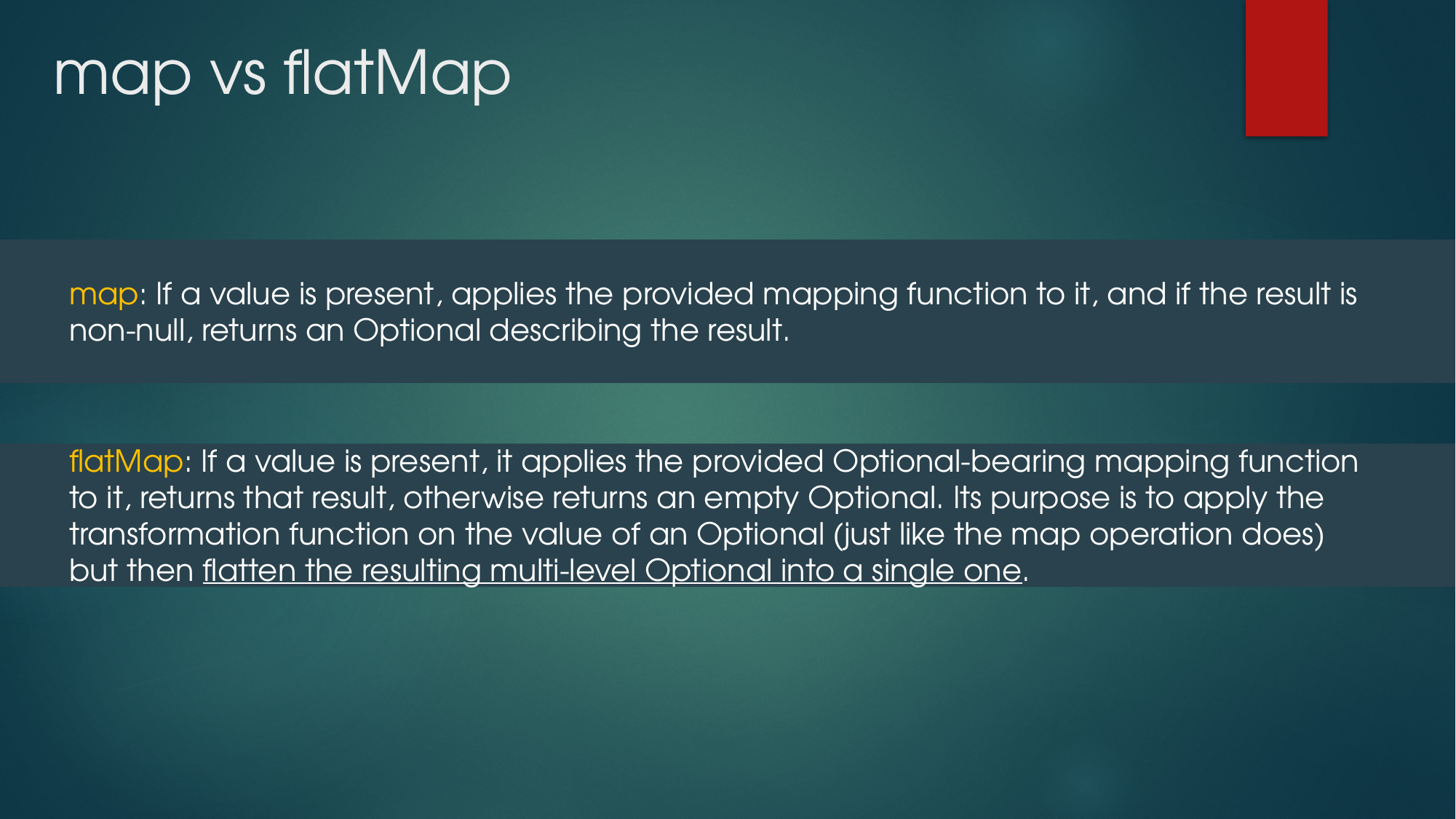

# map vs flatMap

map: If a value is present, applies the provided mapping function to it, and if the result is non-null, returns an Optional describing the result.
flatMap: If a value is present, it applies the provided Optional-bearing mapping function to it, returns that result, otherwise returns an empty Optional. Its purpose is to apply the transformation function on the value of an Optional (just like the map operation does) but then flatten the resulting multi-level Optional into a single one.